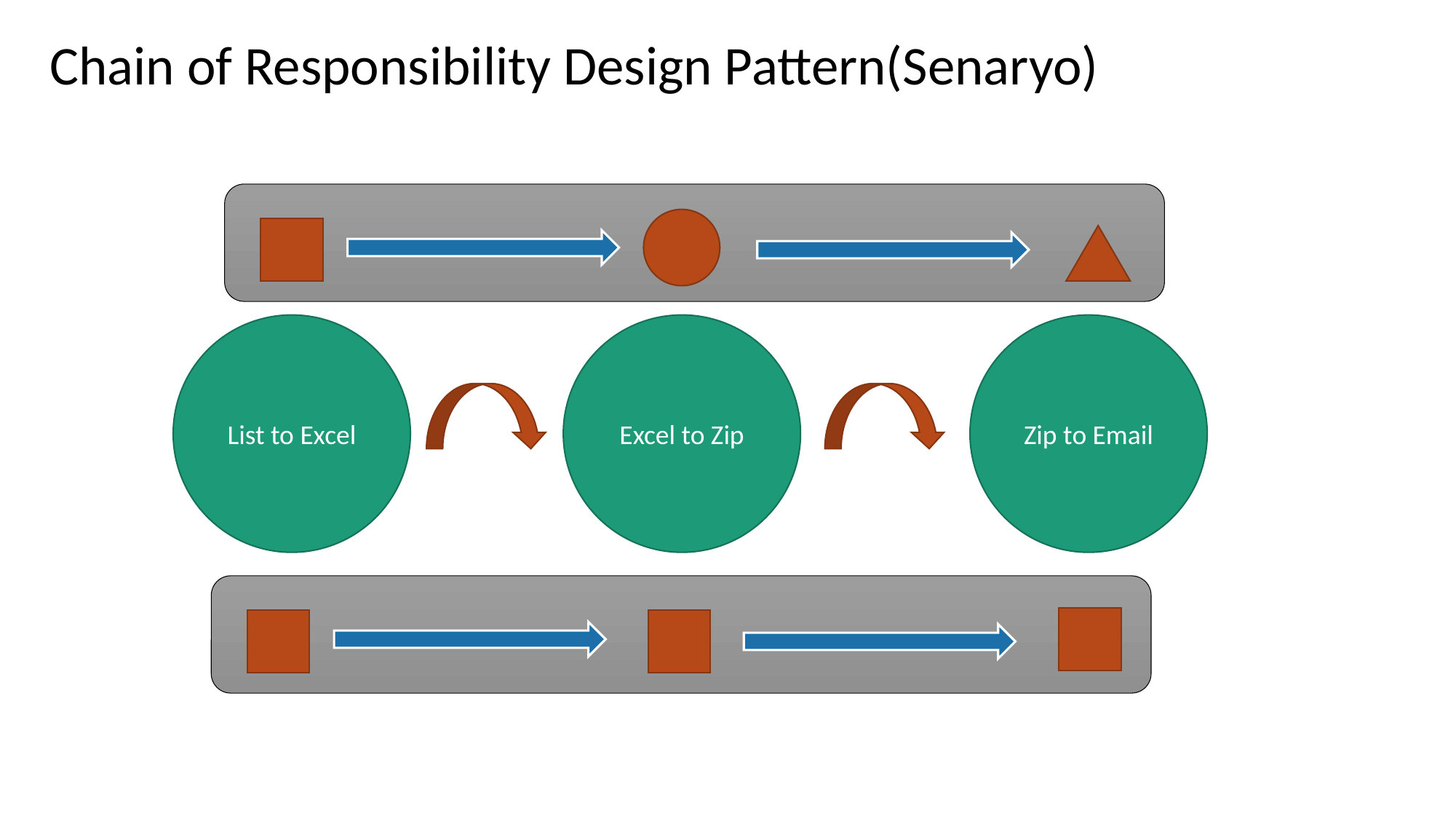

# Chain of Responsibility Design Pattern(Senaryo)

Excel to Zip
Zip to Email
List to Excel